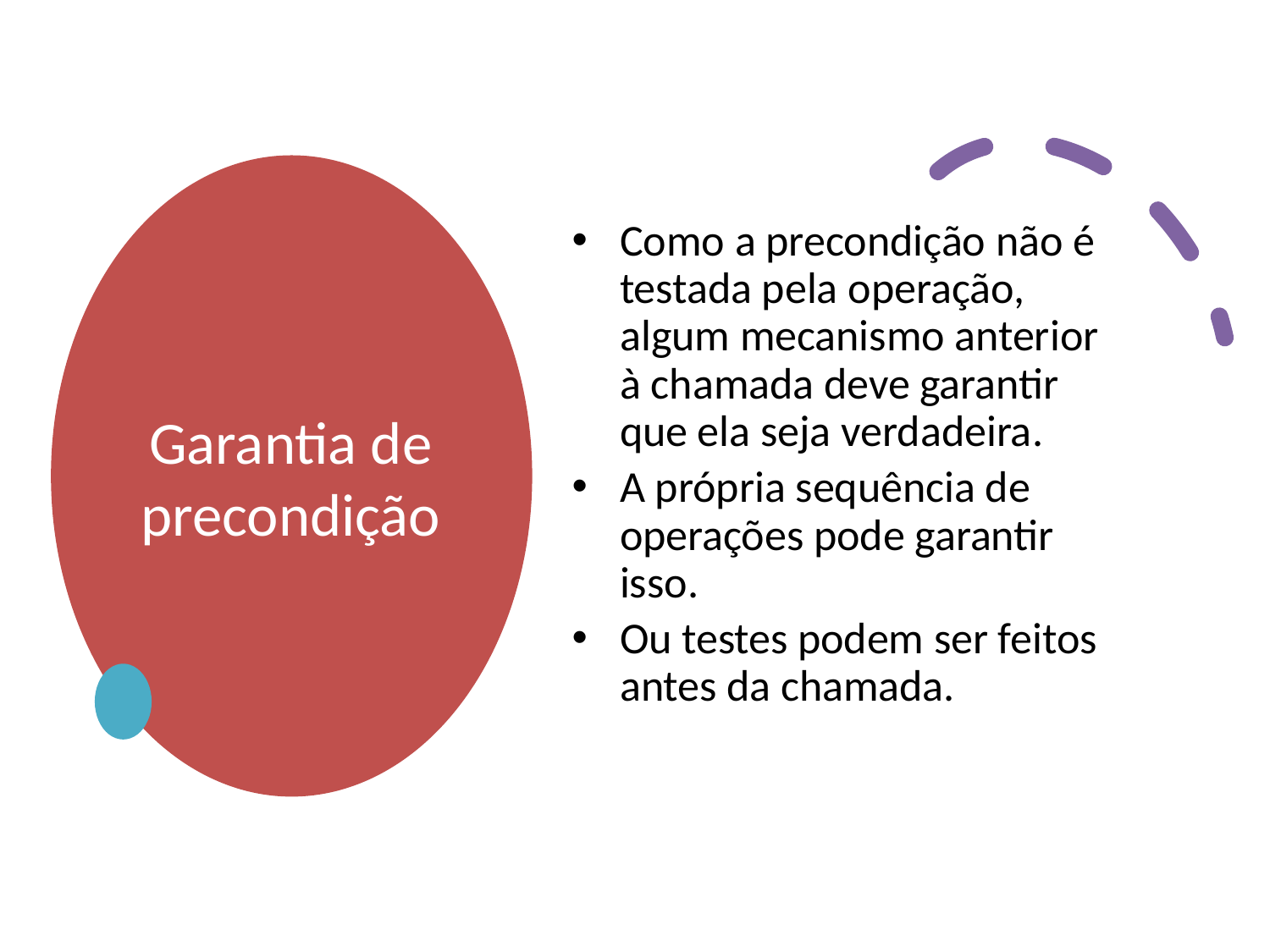

# Garantia de precondição
Como a precondição não é testada pela operação, algum mecanismo anterior à chamada deve garantir que ela seja verdadeira.
A própria sequência de operações pode garantir isso.
Ou testes podem ser feitos antes da chamada.